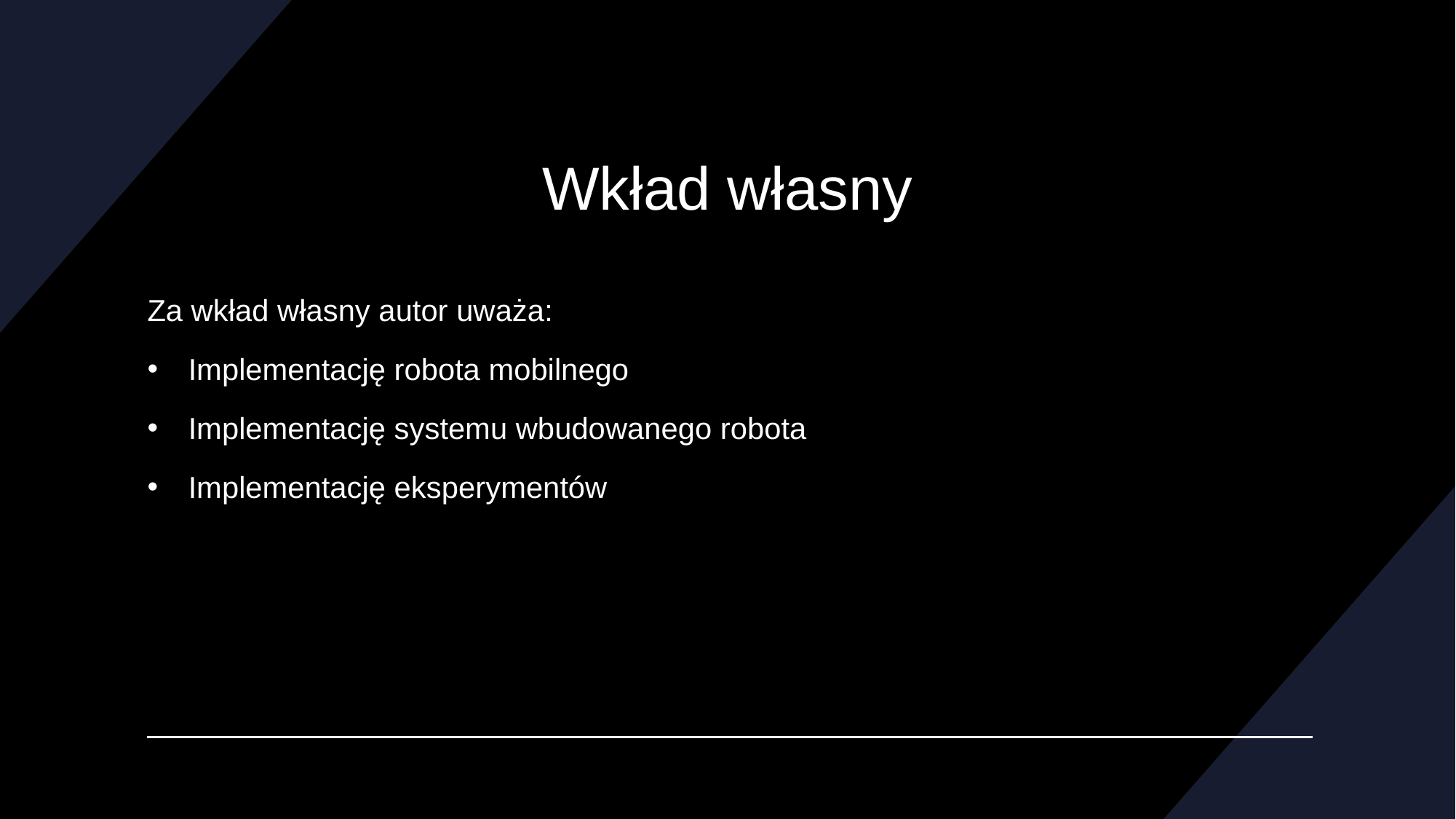

# Wkład własny
Za wkład własny autor uważa:
Implementację robota mobilnego
Implementację systemu wbudowanego robota
Implementację eksperymentów